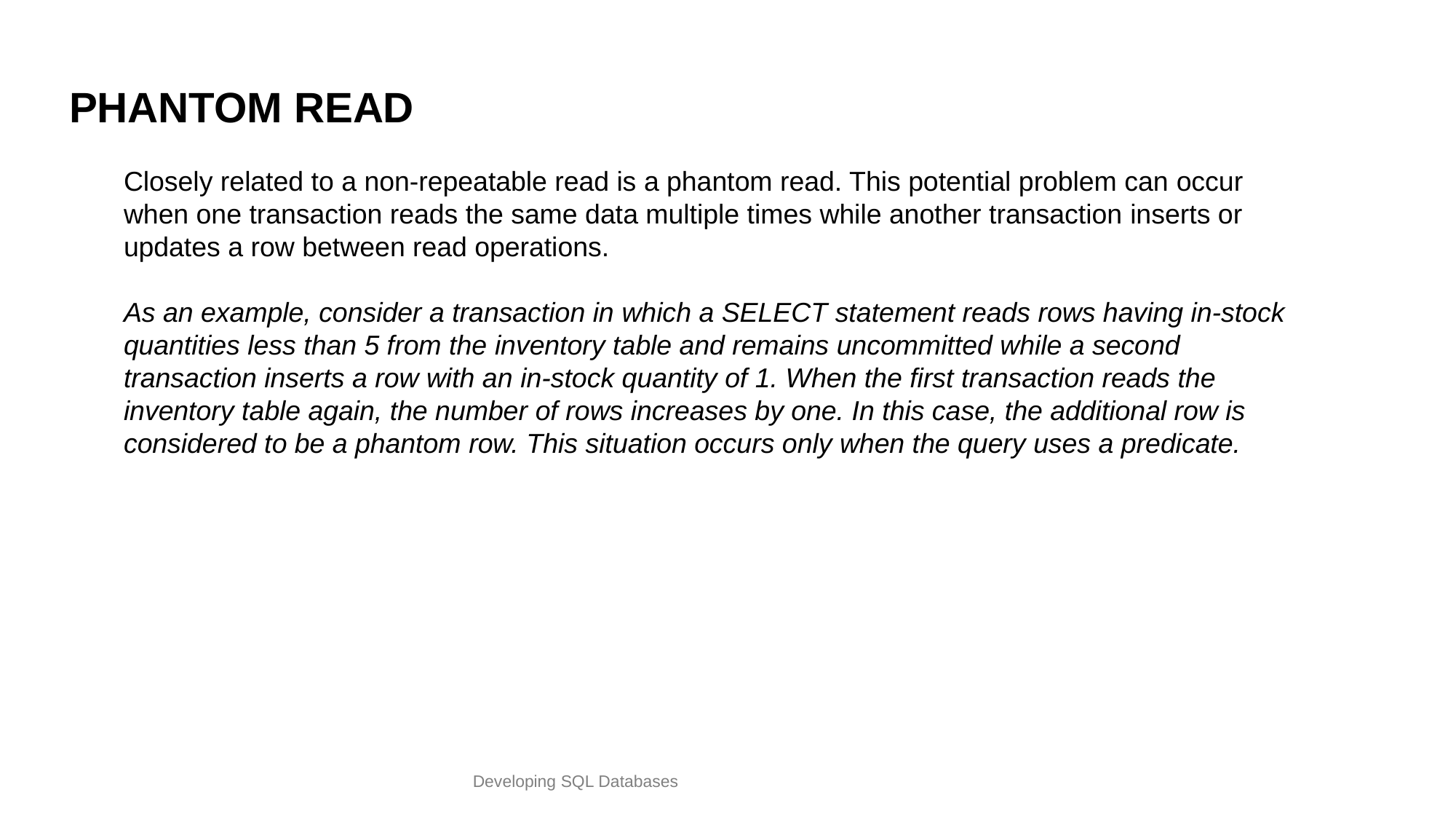

PHANTOM READ

Closely related to a non-repeatable read is a phantom read. This potential problem can occur when one transaction reads the same data multiple times while another transaction inserts or updates a row between read operations.

As an example, consider a transaction in which a SELECT statement reads rows having in-stock quantities less than 5 from the inventory table and remains uncommitted while a second transaction inserts a row with an in-stock quantity of 1. When the first transaction reads the inventory table again, the number of rows increases by one. In this case, the additional row is considered to be a phantom row. This situation occurs only when the query uses a predicate.
Developing SQL Databases